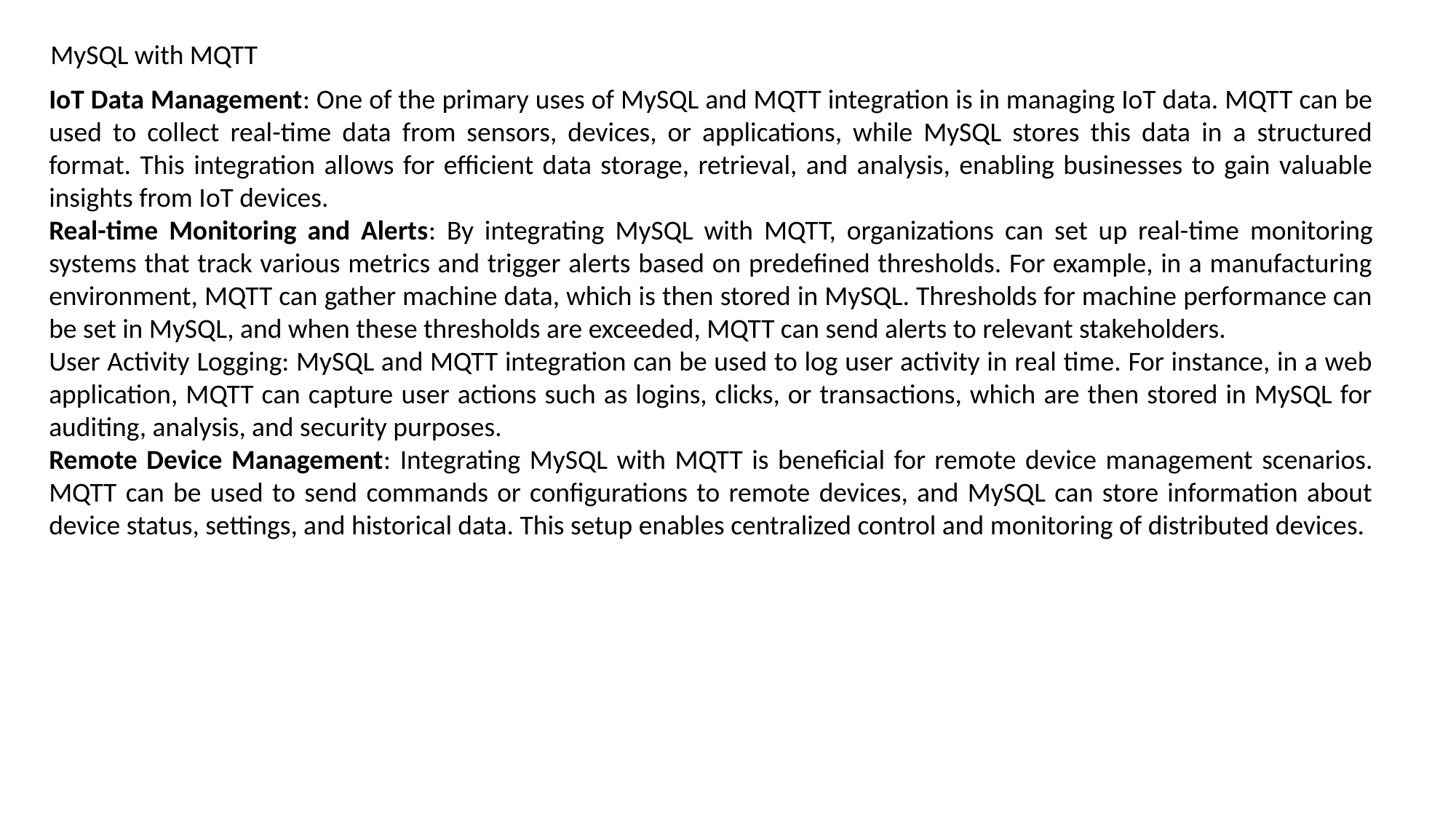

MySQL with MQTT
IoT Data Management: One of the primary uses of MySQL and MQTT integration is in managing IoT data. MQTT can be used to collect real-time data from sensors, devices, or applications, while MySQL stores this data in a structured format. This integration allows for efficient data storage, retrieval, and analysis, enabling businesses to gain valuable insights from IoT devices.
Real-time Monitoring and Alerts: By integrating MySQL with MQTT, organizations can set up real-time monitoring systems that track various metrics and trigger alerts based on predefined thresholds. For example, in a manufacturing environment, MQTT can gather machine data, which is then stored in MySQL. Thresholds for machine performance can be set in MySQL, and when these thresholds are exceeded, MQTT can send alerts to relevant stakeholders.
User Activity Logging: MySQL and MQTT integration can be used to log user activity in real time. For instance, in a web application, MQTT can capture user actions such as logins, clicks, or transactions, which are then stored in MySQL for auditing, analysis, and security purposes.
Remote Device Management: Integrating MySQL with MQTT is beneficial for remote device management scenarios. MQTT can be used to send commands or configurations to remote devices, and MySQL can store information about device status, settings, and historical data. This setup enables centralized control and monitoring of distributed devices.